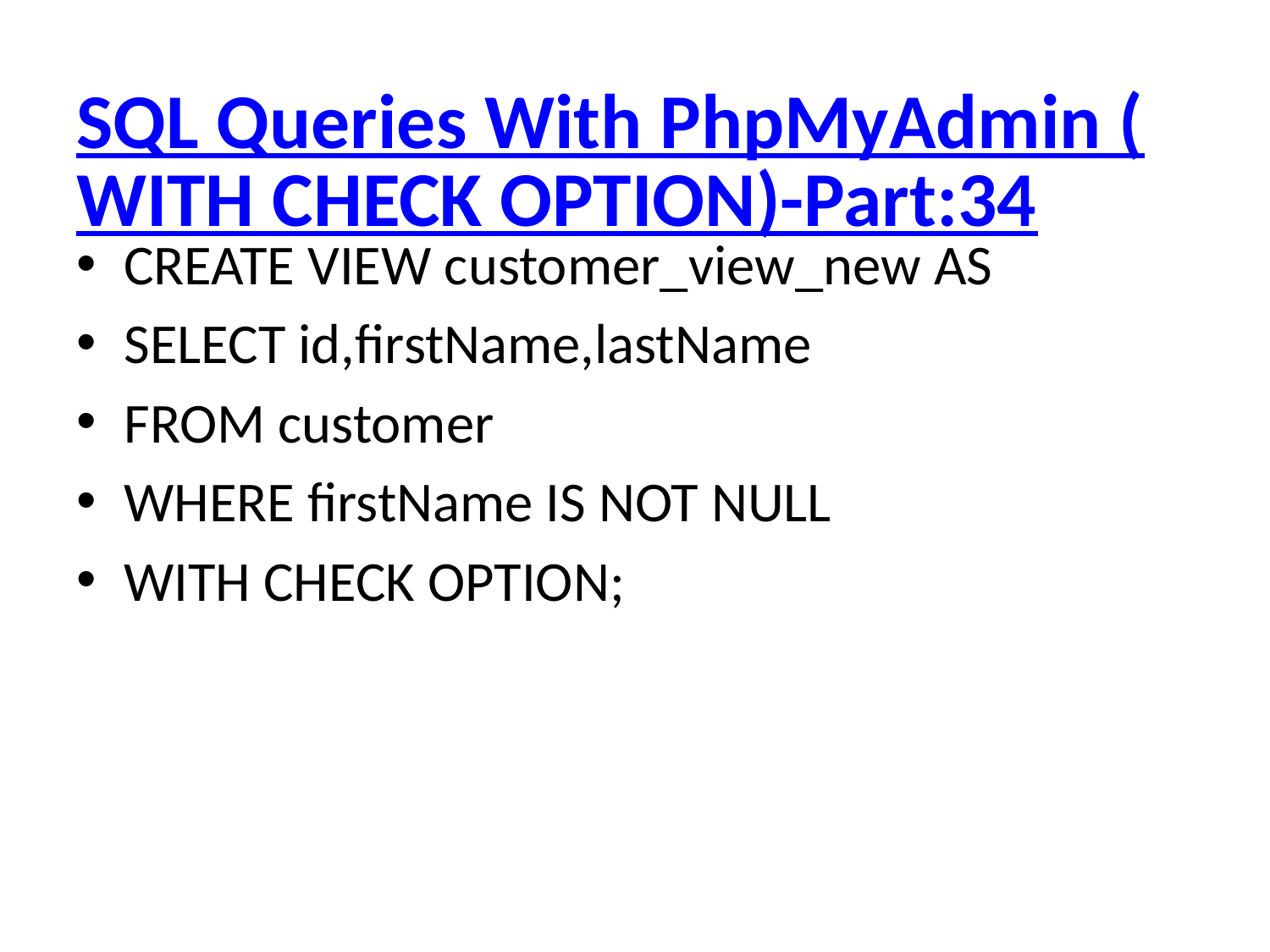

# SQL Queries With PhpMyAdmin (WITH CHECK OPTION)-Part:34
CREATE VIEW customer_view_new AS
SELECT id,firstName,lastName
FROM customer
WHERE firstName IS NOT NULL
WITH CHECK OPTION;